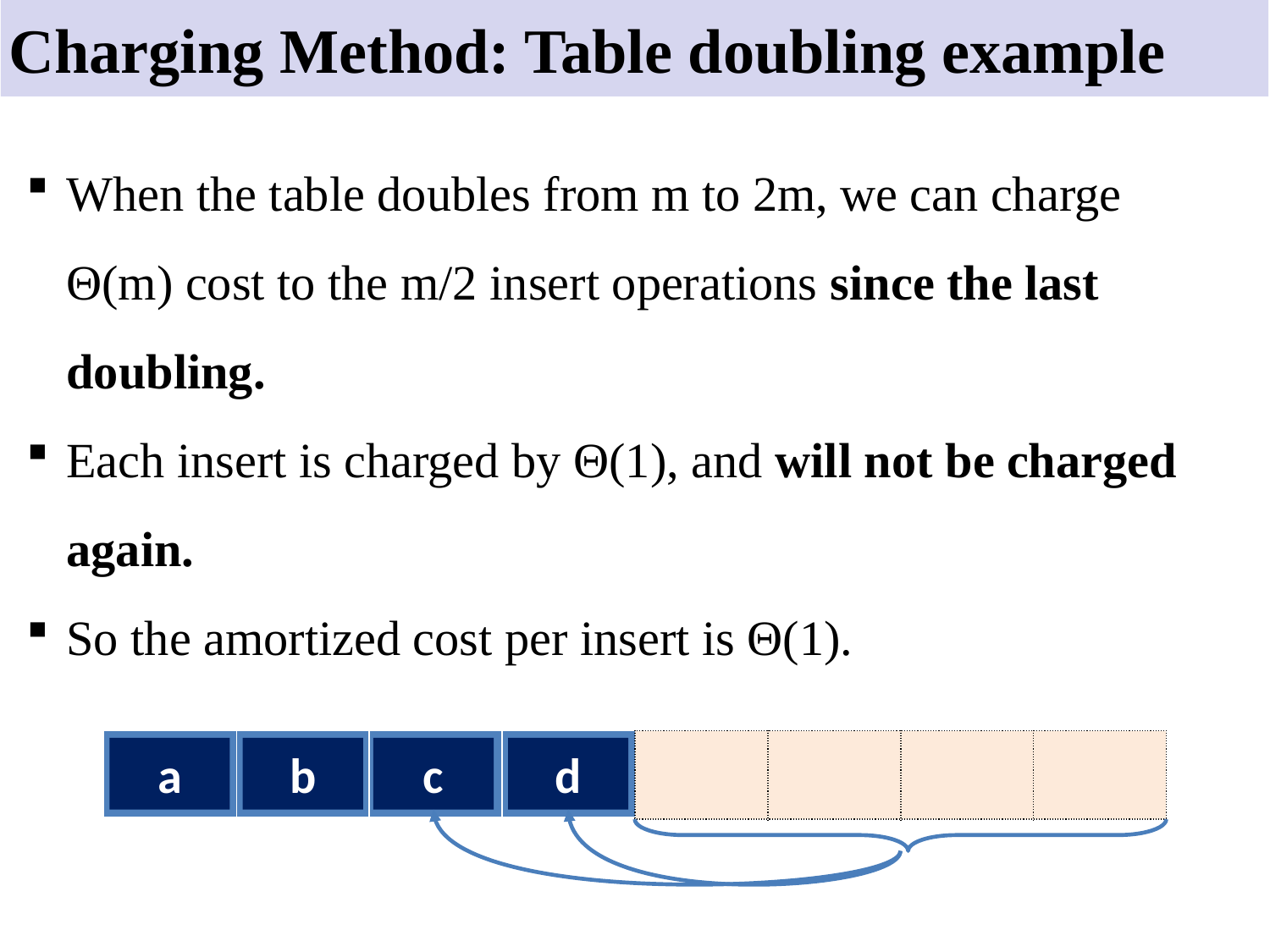

# Charging Method: Table doubling example
When the table doubles from m to 2m, we can charge Θ(m) cost to the m/2 insert operations since the last doubling.
Each insert is charged by Θ(1), and will not be charged again.
So the amortized cost per insert is Θ(1).

|  |  |  |  |  |  |  |  |
| --- | --- | --- | --- | --- | --- | --- | --- |
a
b
c
d